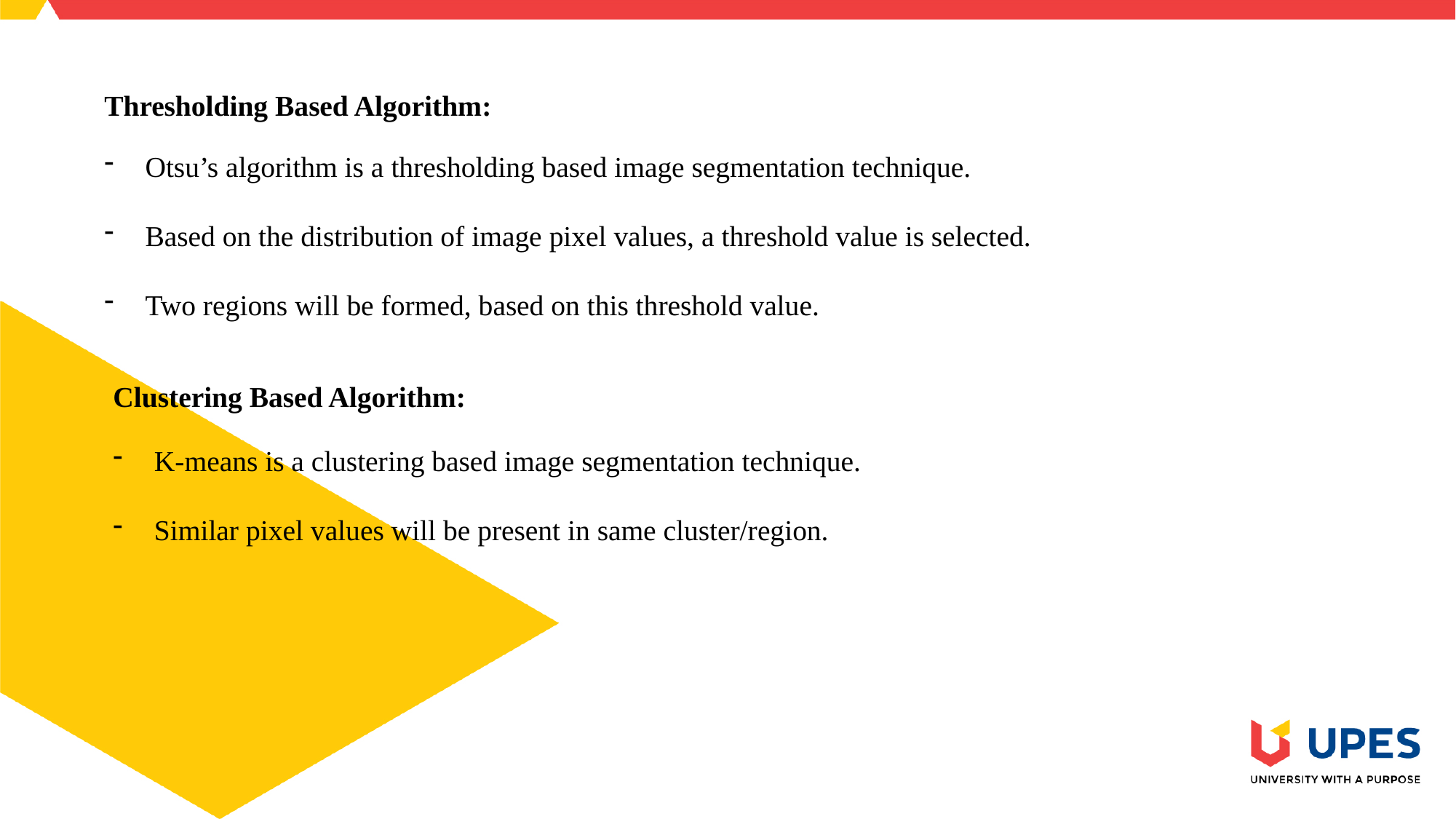

Thresholding Based Algorithm:
Otsu’s algorithm is a thresholding based image segmentation technique.

Based on the distribution of image pixel values, a threshold value is selected.

Two regions will be formed, based on this threshold value.
Clustering Based Algorithm:
K-means is a clustering based image segmentation technique.

Similar pixel values will be present in same cluster/region.